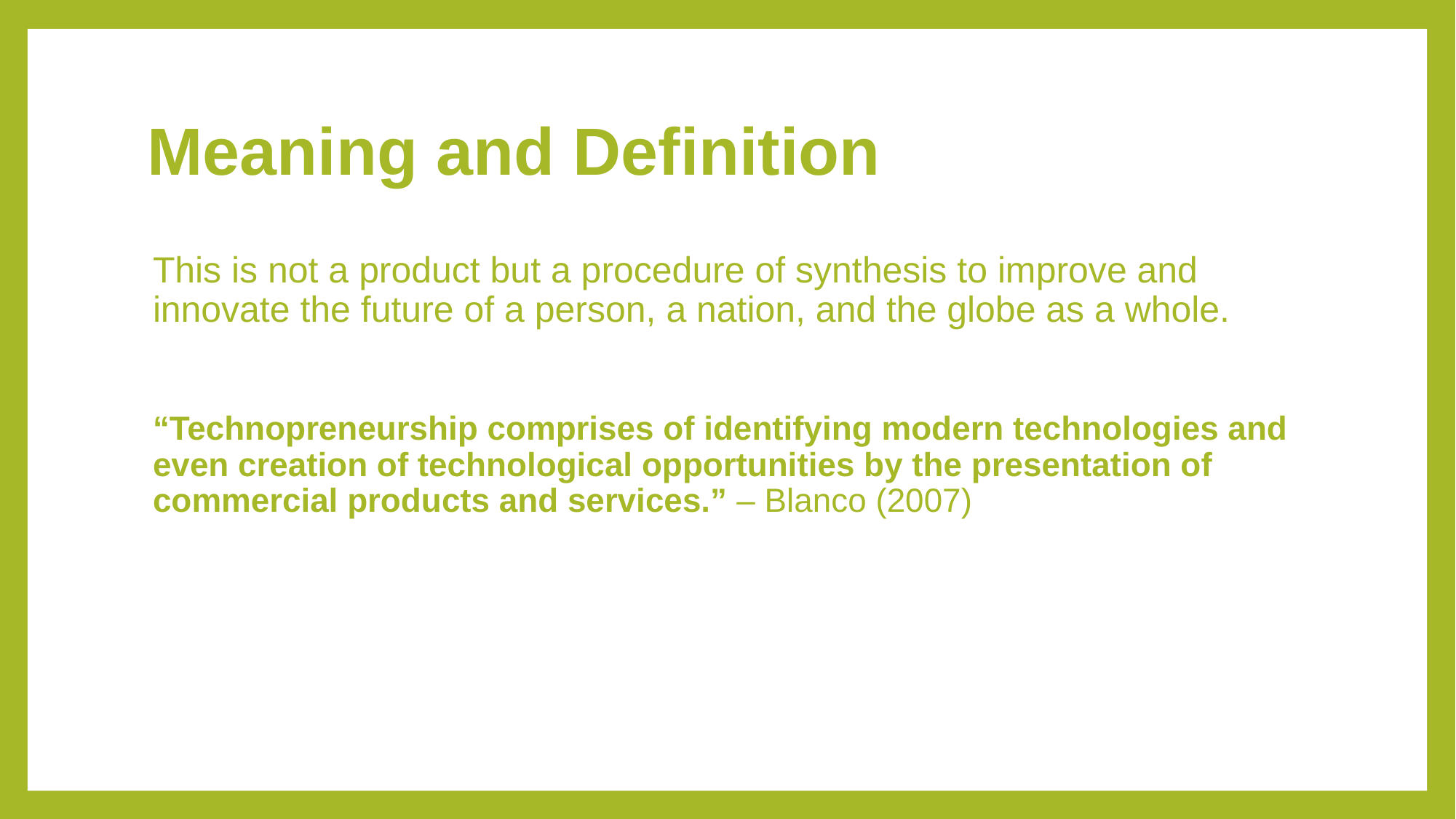

# Meaning and Definition
This is not a product but a procedure of synthesis to improve and innovate the future of a person, a nation, and the globe as a whole.

“Technopreneurship comprises of identifying modern technologies and even creation of technological opportunities by the presentation of commercial products and services.” – Blanco (2007)